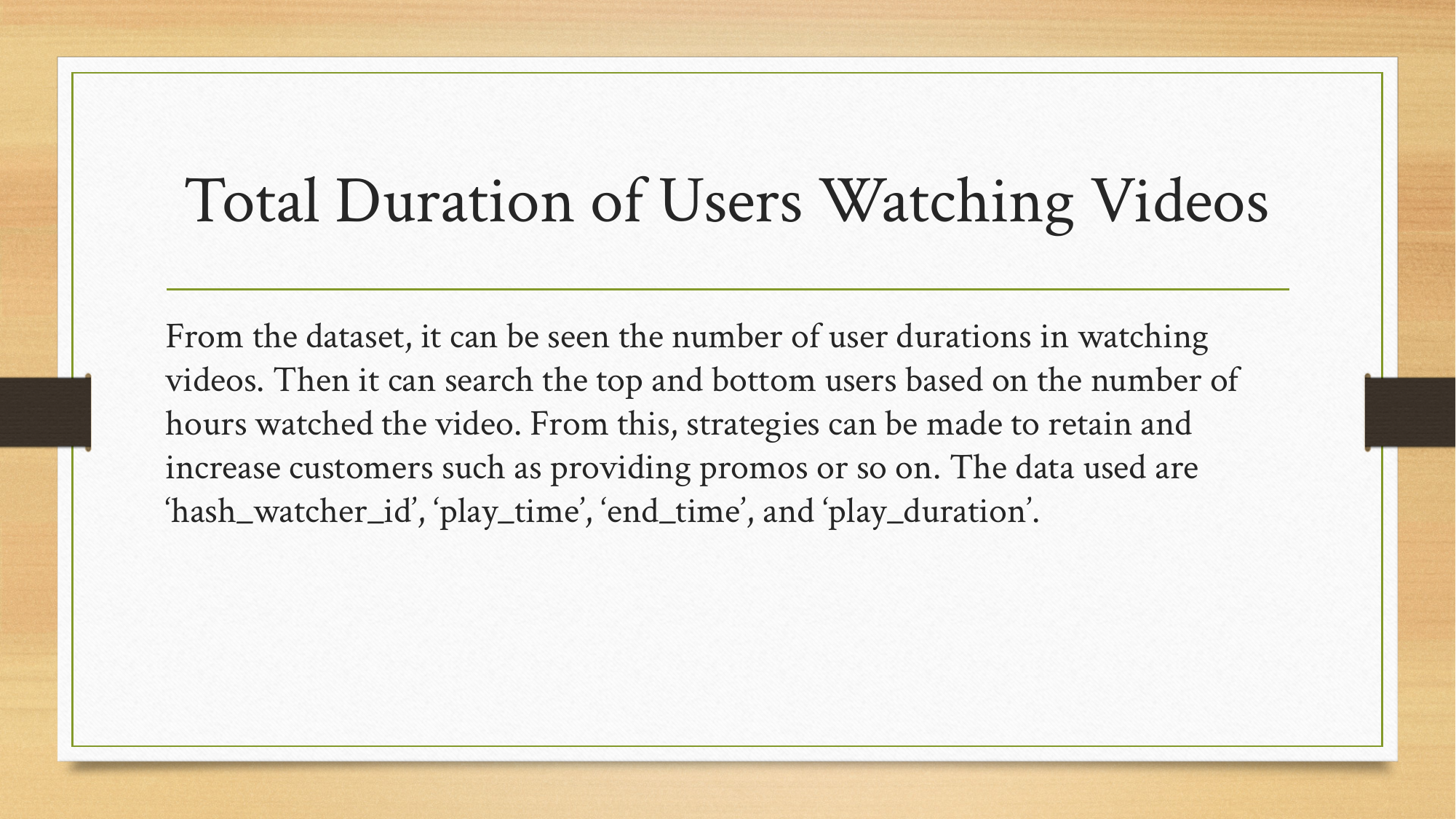

# Total Duration of Users Watching Videos
From the dataset, it can be seen the number of user durations in watching videos. Then it can search the top and bottom users based on the number of hours watched the video. From this, strategies can be made to retain and increase customers such as providing promos or so on. The data used are ‘hash_watcher_id’, ‘play_time’, ‘end_time’, and ‘play_duration’.